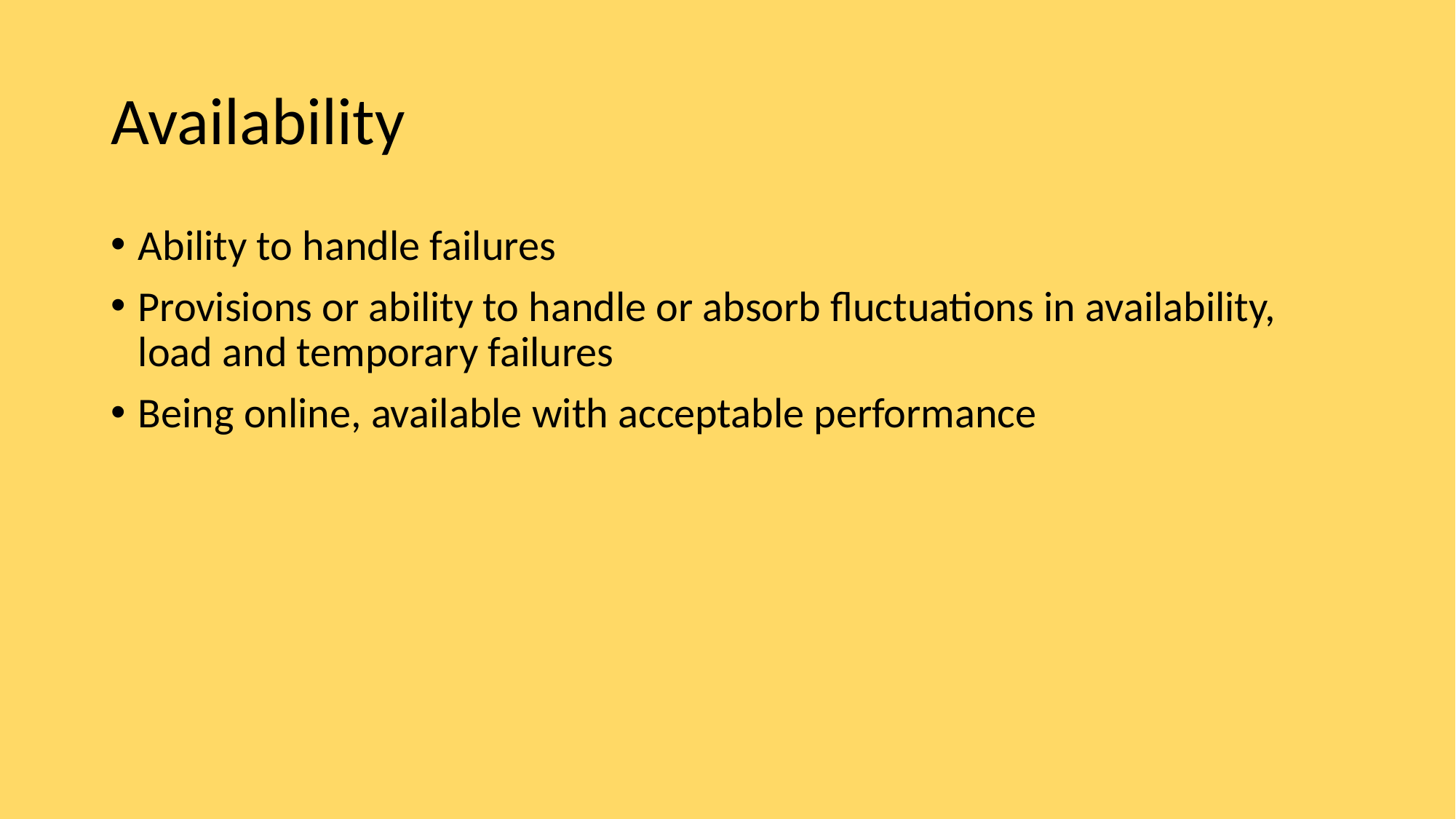

# Availability
Ability to handle failures
Provisions or ability to handle or absorb fluctuations in availability, load and temporary failures
Being online, available with acceptable performance